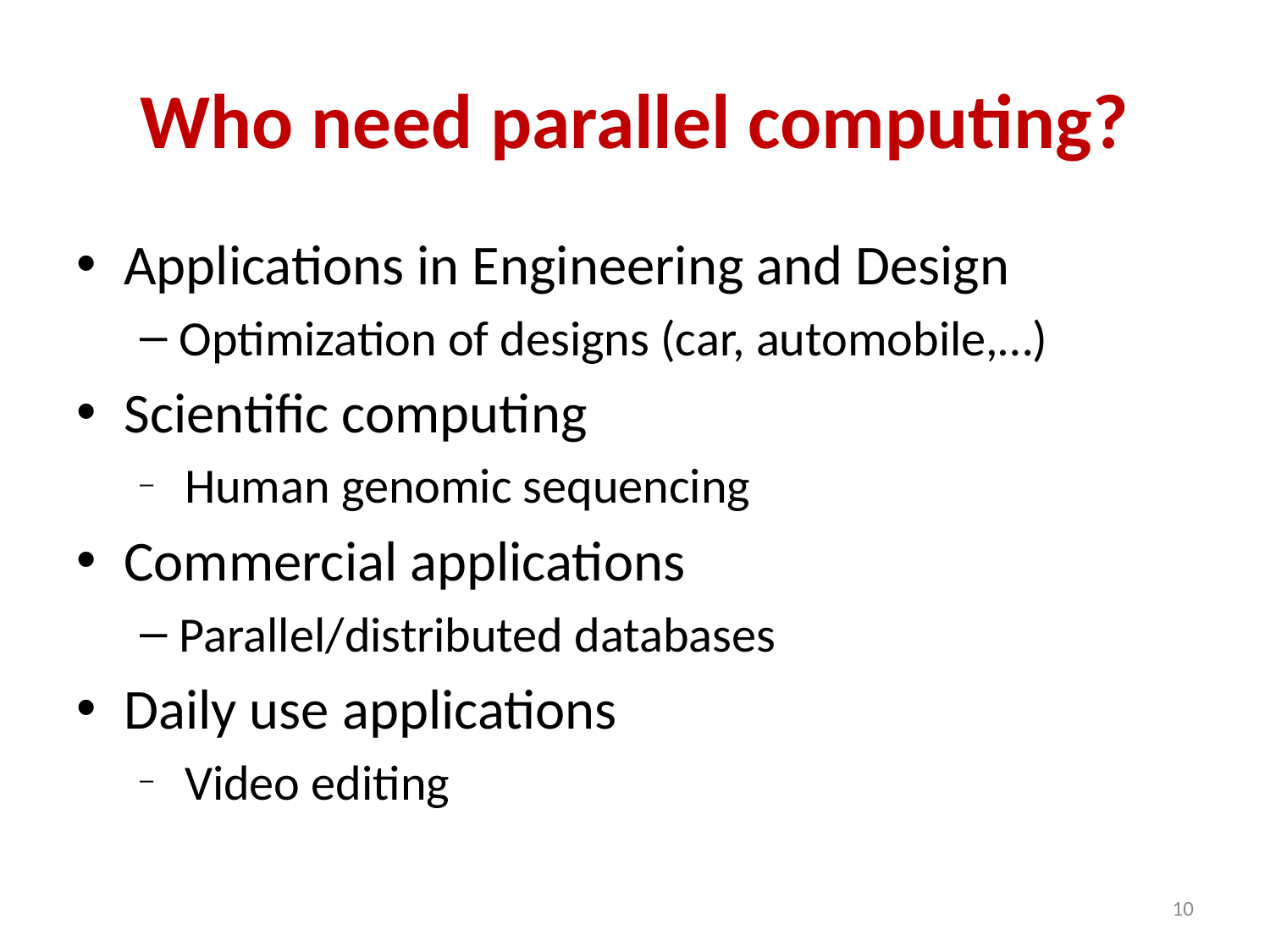

# Who need parallel computing?
Applications in Engineering and Design
Optimization of designs (car, automobile,…)
Scientific computing
 Human genomic sequencing
Commercial applications
Parallel/distributed databases
Daily use applications
 Video editing
10